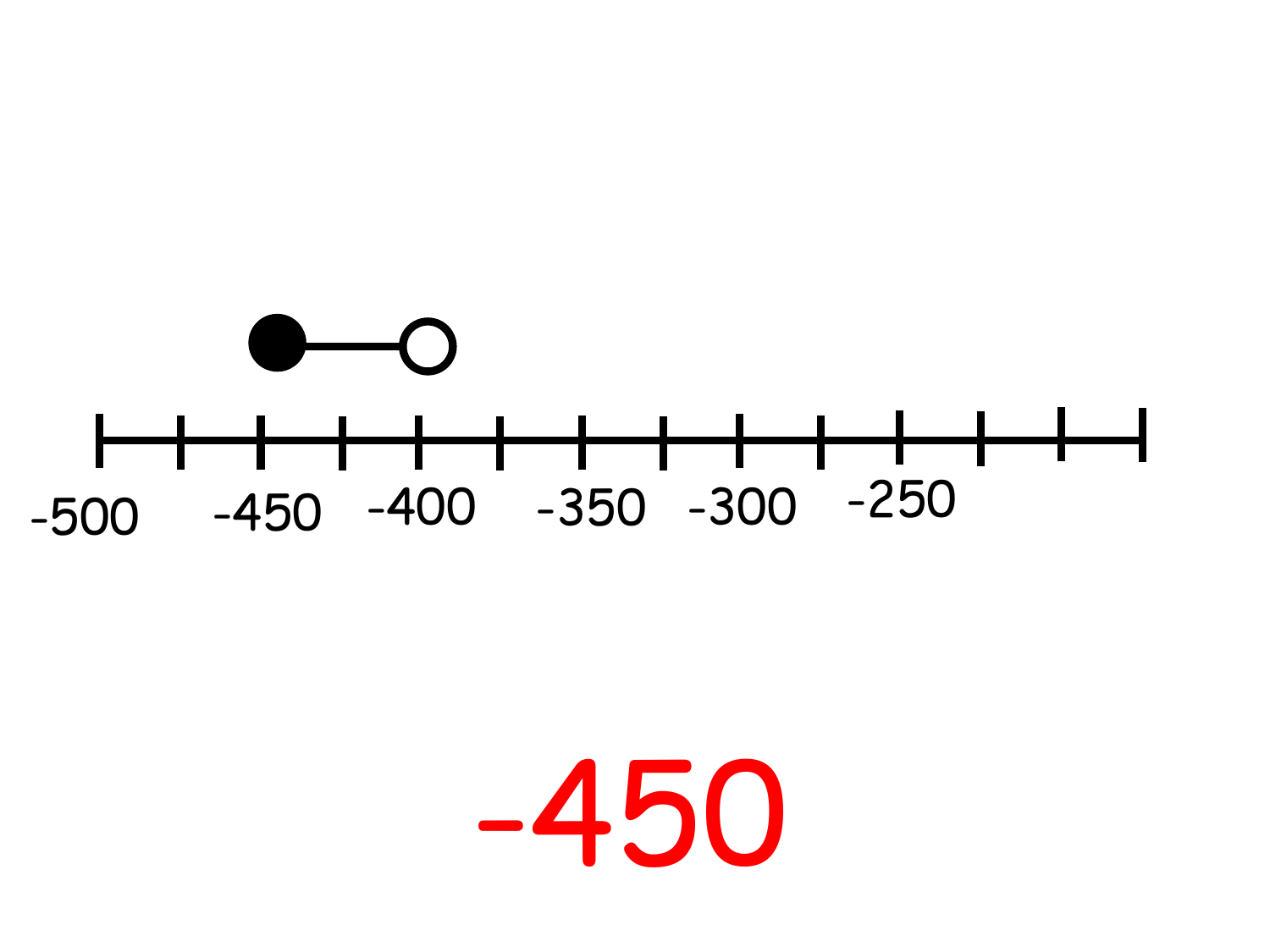

-250
-400
-300
-350
-450
-500
-450